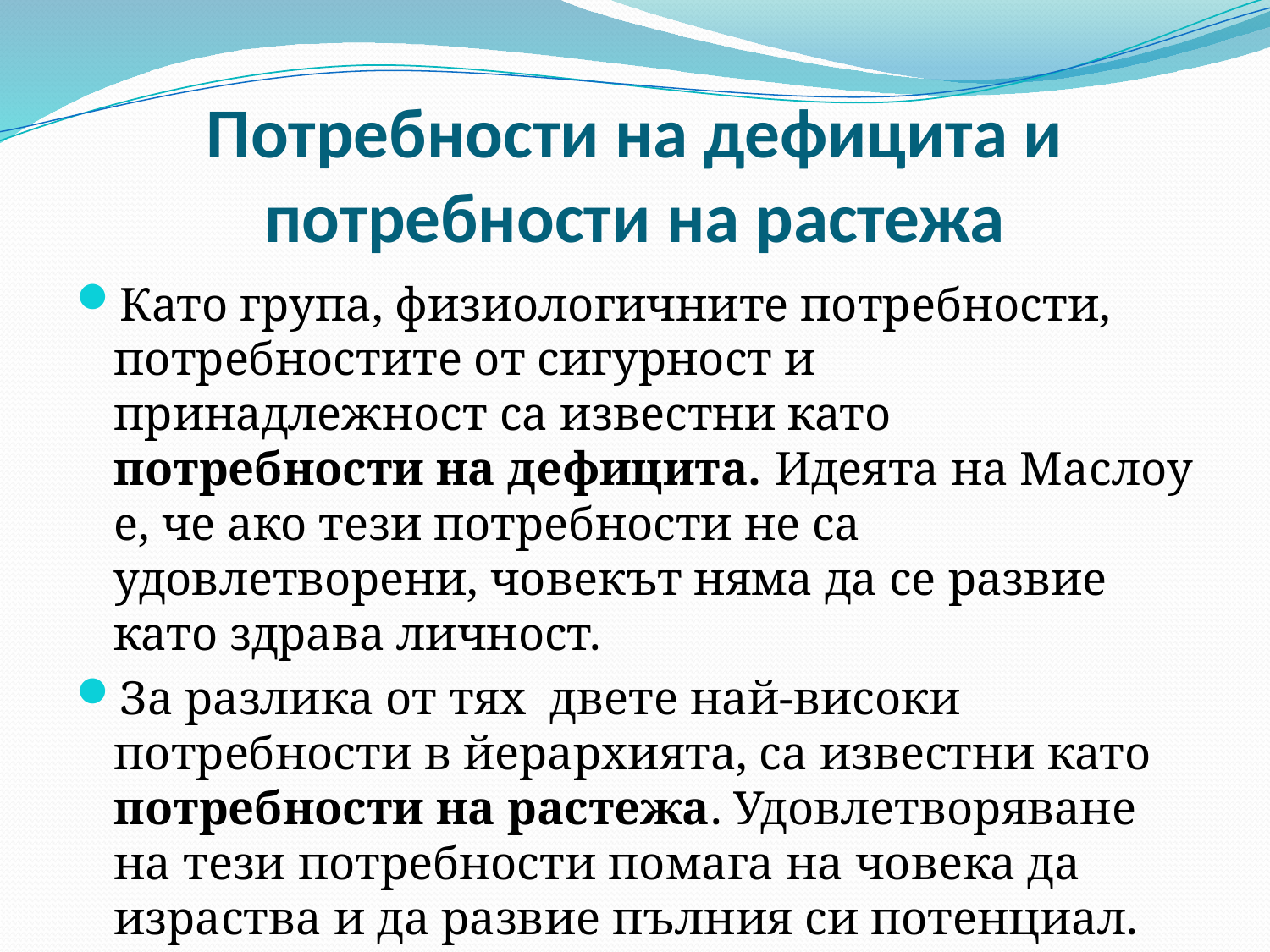

# Потребности на дефицита и потребности на растежа
Като група, физиологичните потребности, потребностите от сигурност и принадлежност са известни като потребности на дефицита. Идеята на Маслоу е, че ако тези потребности не са удовлетворени, човекът няма да се развие като здрава личност.
За разлика от тях  двете най-високи потребности в йерархията, са известни като потребности на растежа. Удовлетворяване на тези потребности помага на човека да израства и да развие пълния си потенциал.